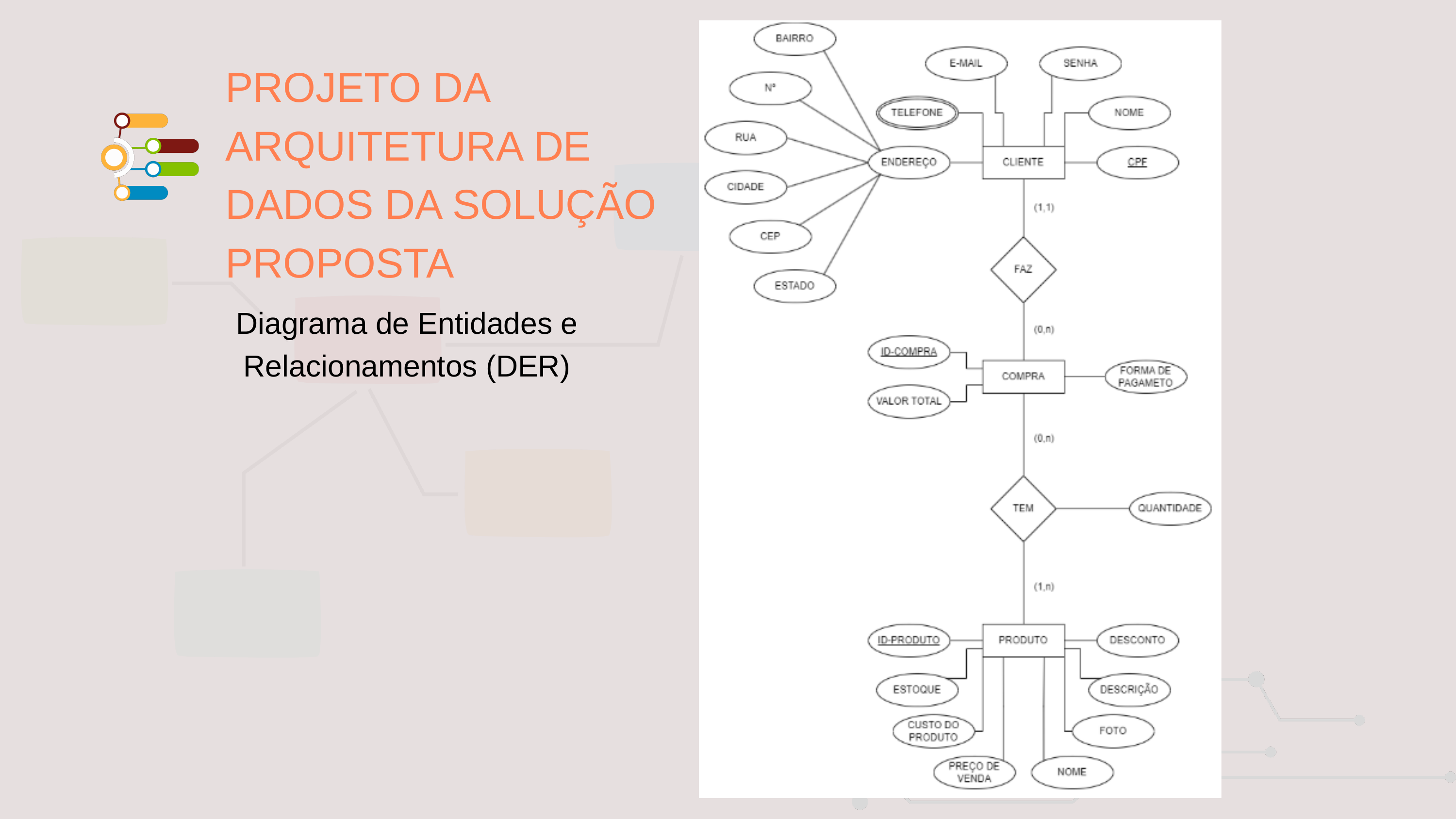

PROJETO DA ARQUITETURA DE DADOS DA SOLUÇÃO PROPOSTA

Diagrama de Entidades e Relacionamentos (DER)